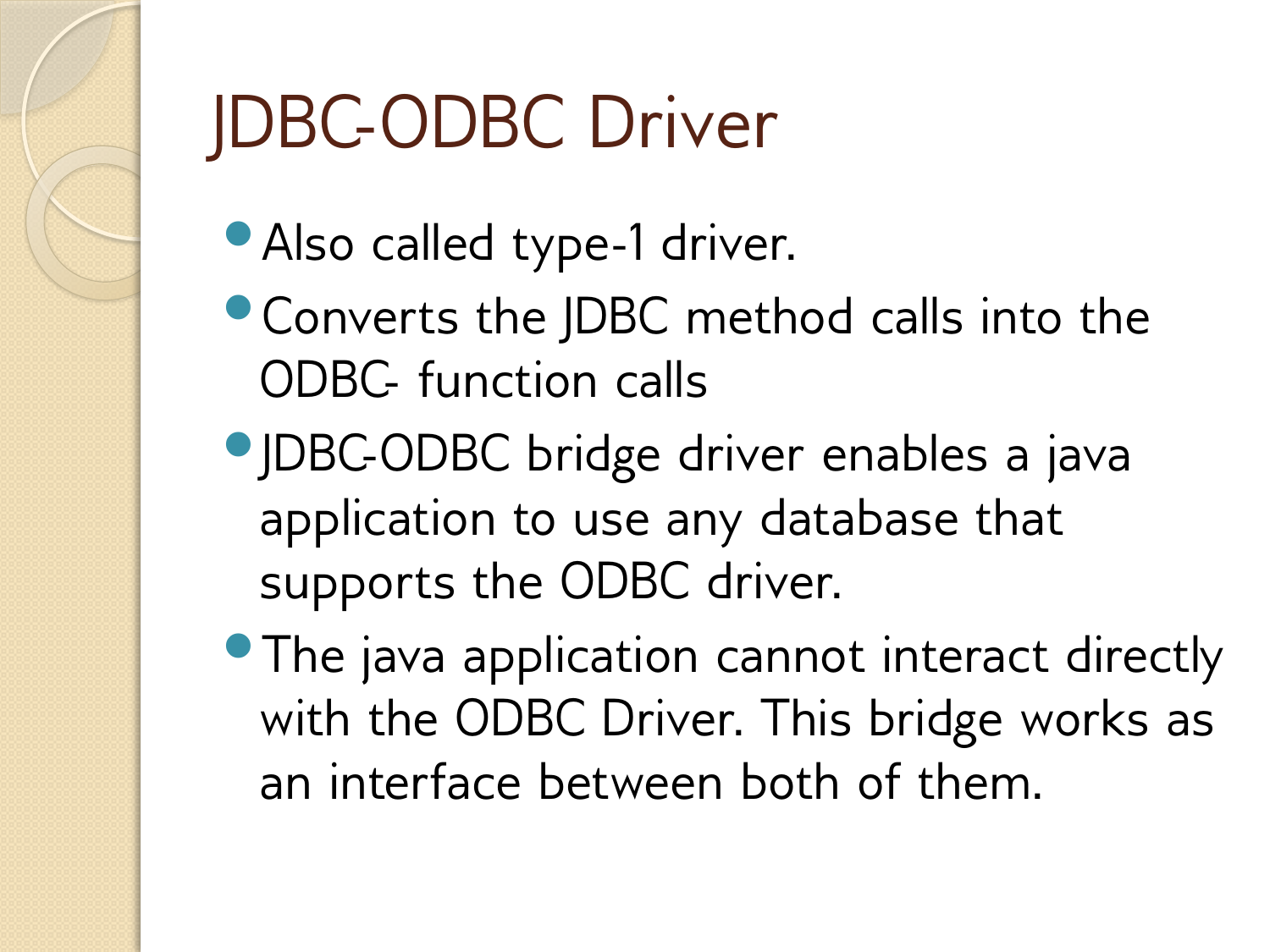

# JDBC-ODBC Driver
Also called type-1 driver.
Converts the JDBC method calls into the ODBC- function calls
JDBC-ODBC bridge driver enables a java application to use any database that supports the ODBC driver.
The java application cannot interact directly with the ODBC Driver. This bridge works as an interface between both of them.